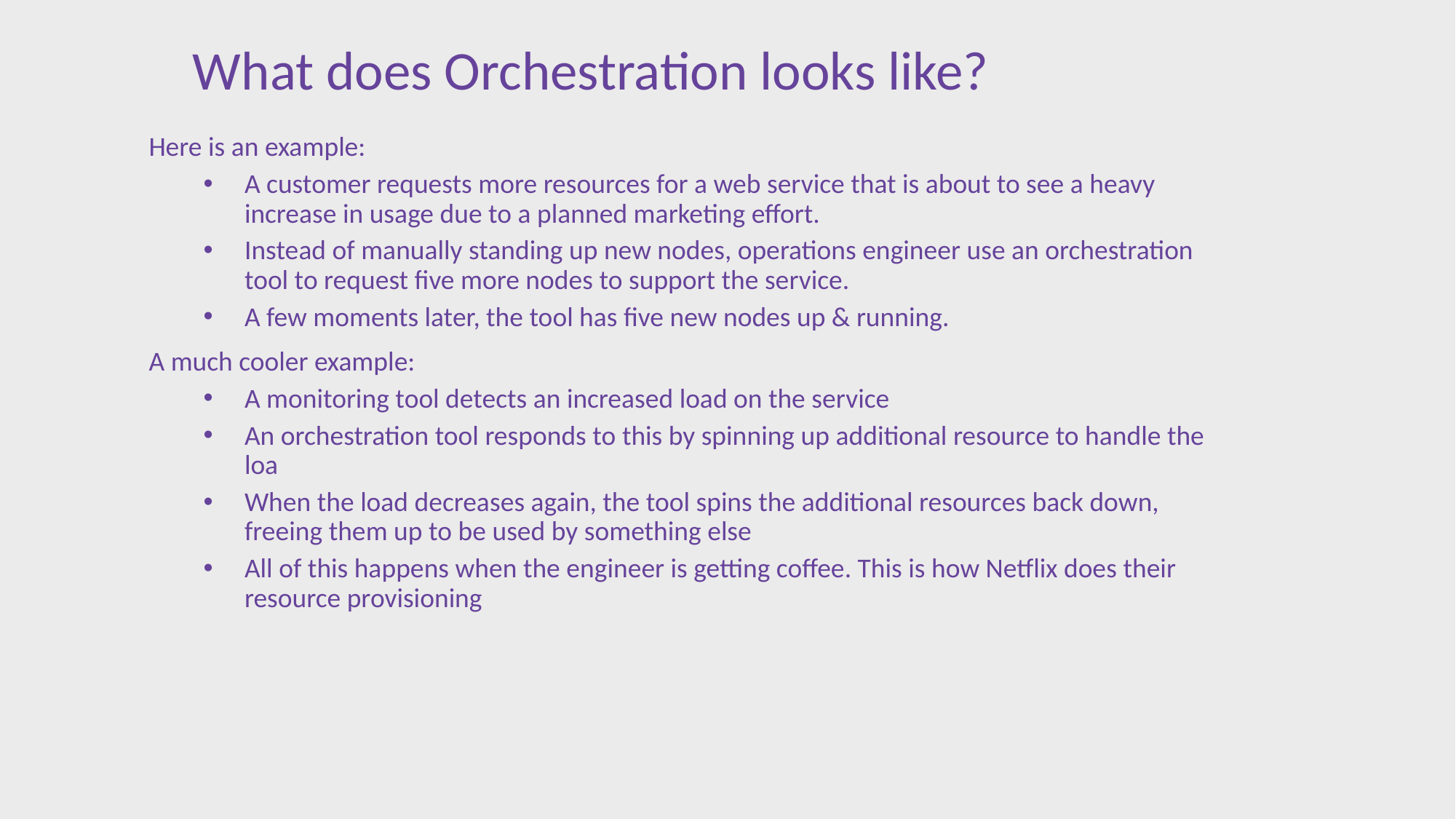

# What does Orchestration looks like?
Here is an example:
A customer requests more resources for a web service that is about to see a heavy increase in usage due to a planned marketing effort.
Instead of manually standing up new nodes, operations engineer use an orchestration tool to request five more nodes to support the service.
A few moments later, the tool has five new nodes up & running.
A much cooler example:
A monitoring tool detects an increased load on the service
An orchestration tool responds to this by spinning up additional resource to handle the loa
When the load decreases again, the tool spins the additional resources back down, freeing them up to be used by something else
All of this happens when the engineer is getting coffee. This is how Netflix does their resource provisioning